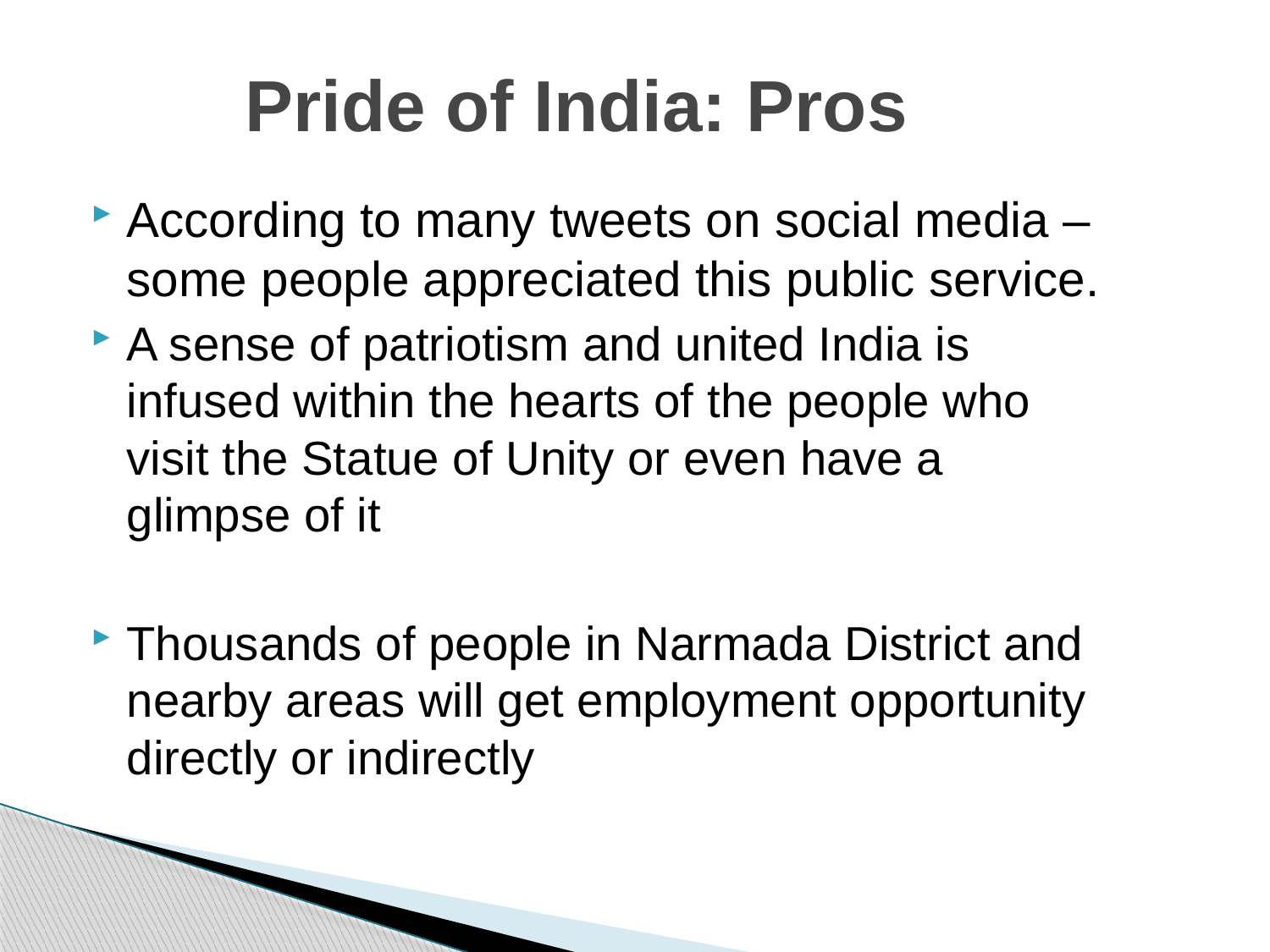

Pride of India: Pros
According to many tweets on social media –some people appreciated this public service.
A sense of patriotism and united India is infused within the hearts of the people who visit the Statue of Unity or even have a glimpse of it

Thousands of people in Narmada District and nearby areas will get employment opportunity directly or indirectly